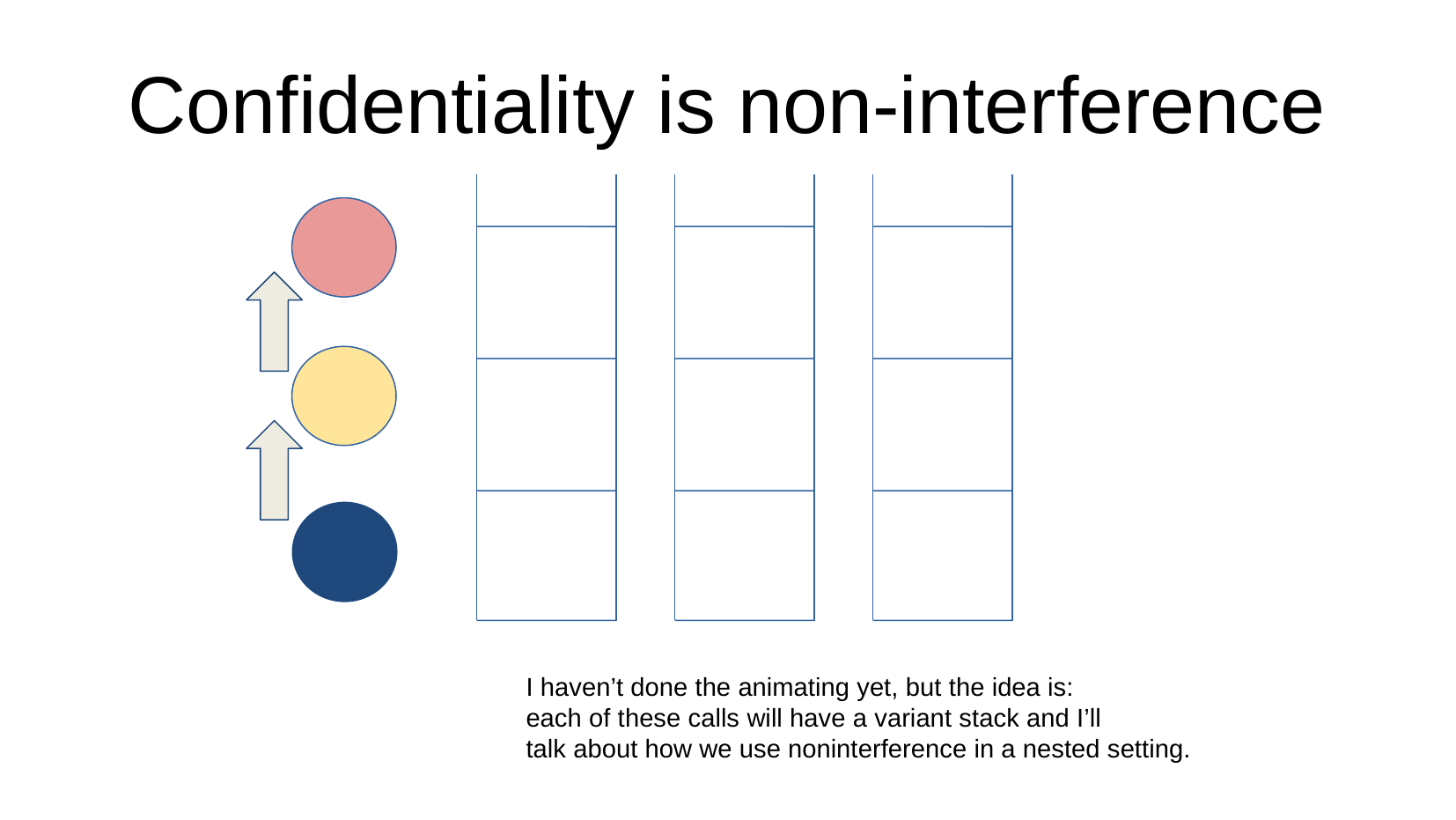

Confidentiality is non-interference

I haven’t done the animating yet, but the idea is:
each of these calls will have a variant stack and I’ll
talk about how we use noninterference in a nested setting.